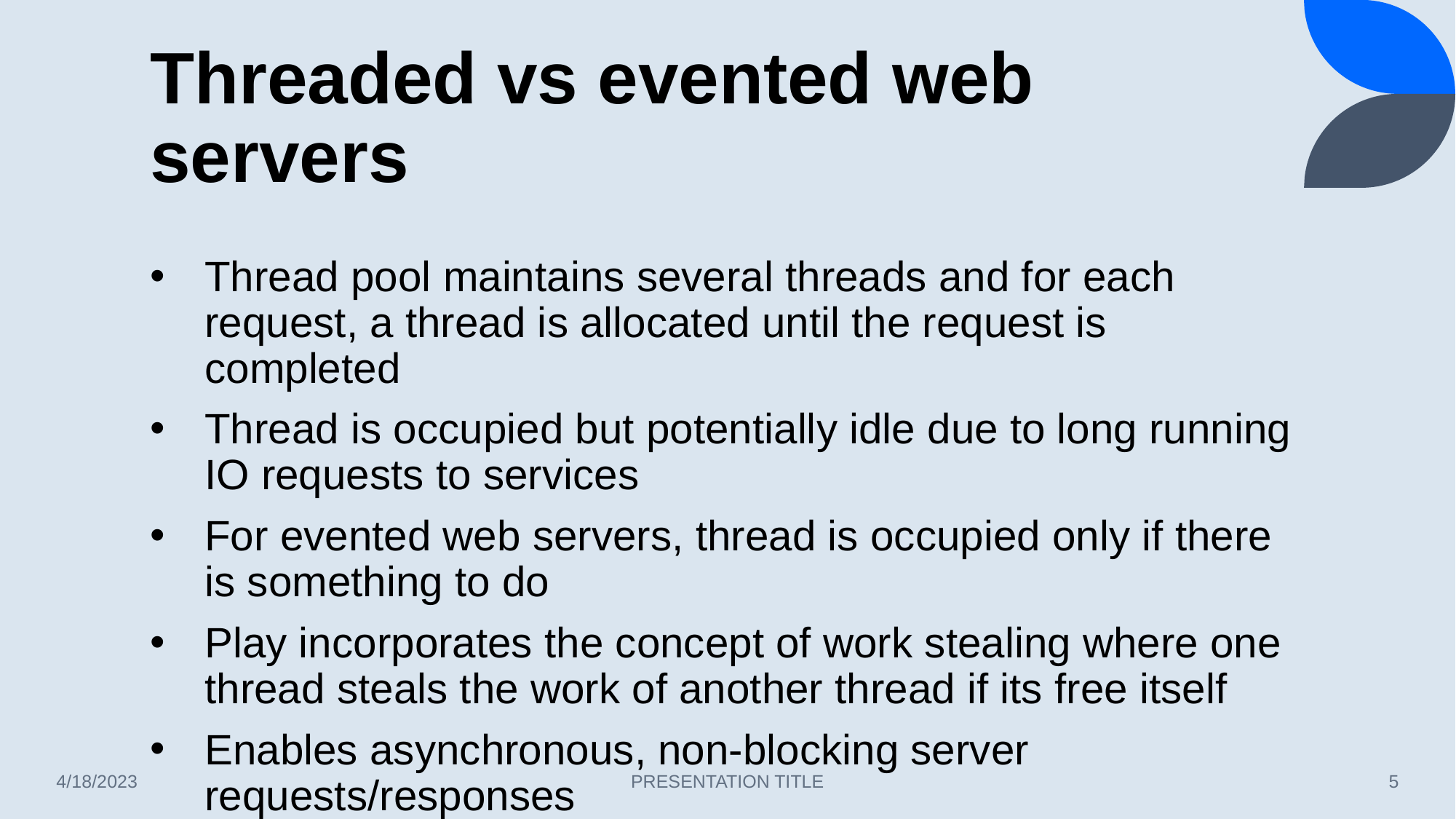

# Threaded vs evented web servers
Thread pool maintains several threads and for each request, a thread is allocated until the request is completed
Thread is occupied but potentially idle due to long running IO requests to services
For evented web servers, thread is occupied only if there is something to do
Play incorporates the concept of work stealing where one thread steals the work of another thread if its free itself
Enables asynchronous, non-blocking server requests/responses
4/18/2023
PRESENTATION TITLE
5